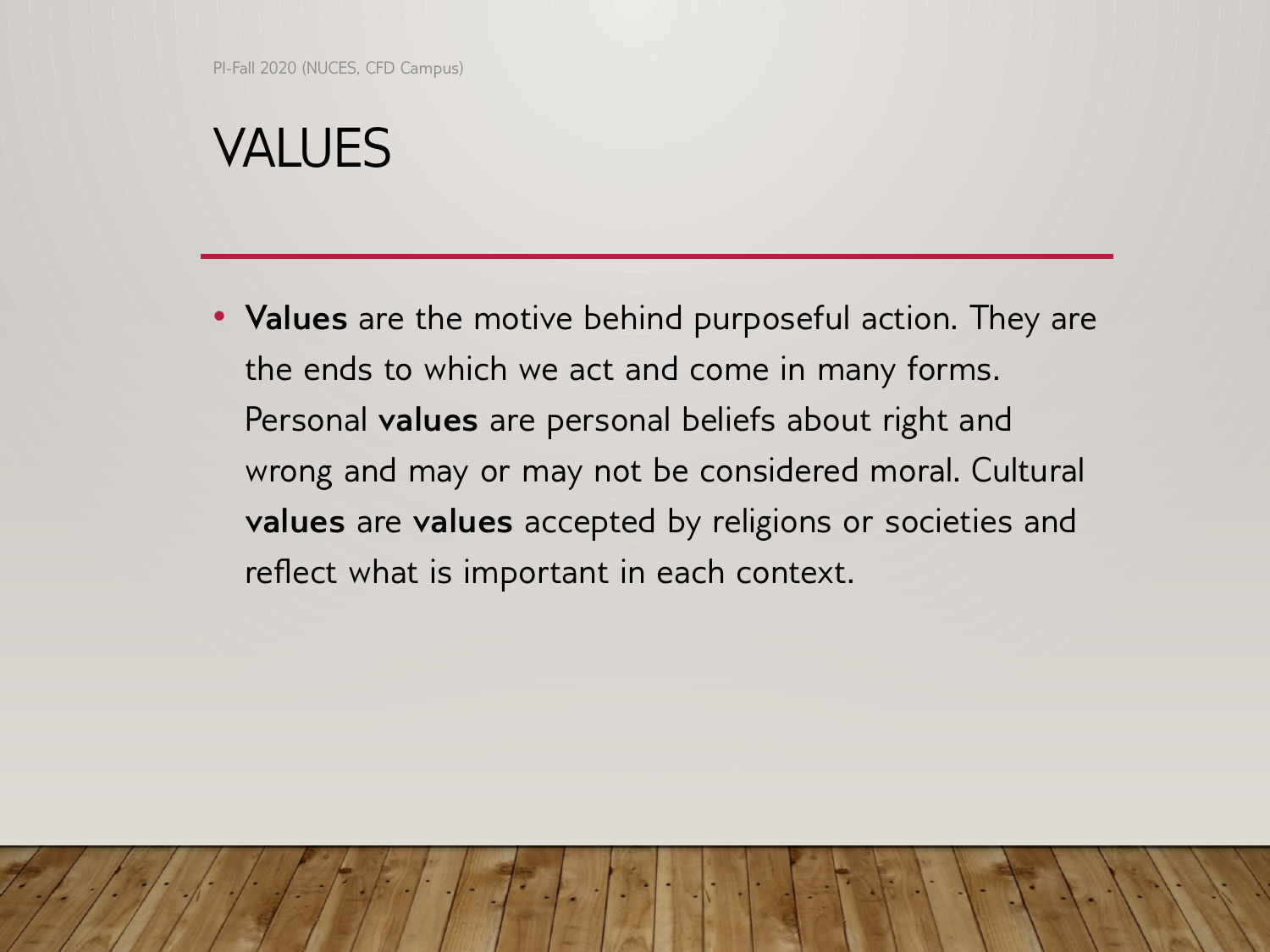

PI-Fall 2020 (NUCES, CFD Campus)
# Values
Values are the motive behind purposeful action. They are the ends to which we act and come in many forms. Personal values are personal beliefs about right and wrong and may or may not be considered moral. Cultural values are values accepted by religions or societies and reflect what is important in each context.